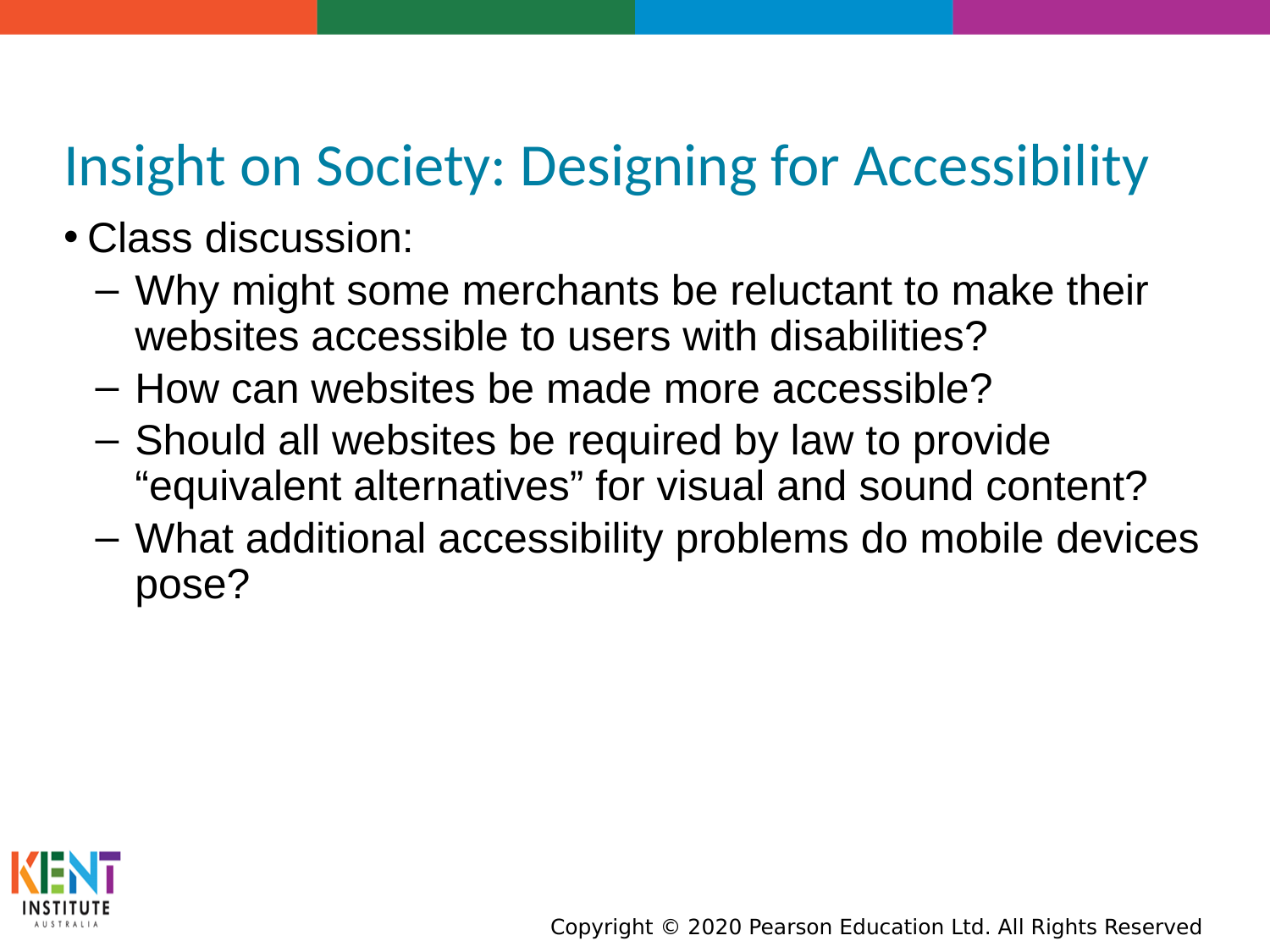

# Insight on Society: Designing for Accessibility
Class discussion:
Why might some merchants be reluctant to make their websites accessible to users with disabilities?
How can websites be made more accessible?
Should all websites be required by law to provide “equivalent alternatives” for visual and sound content?
What additional accessibility problems do mobile devices pose?